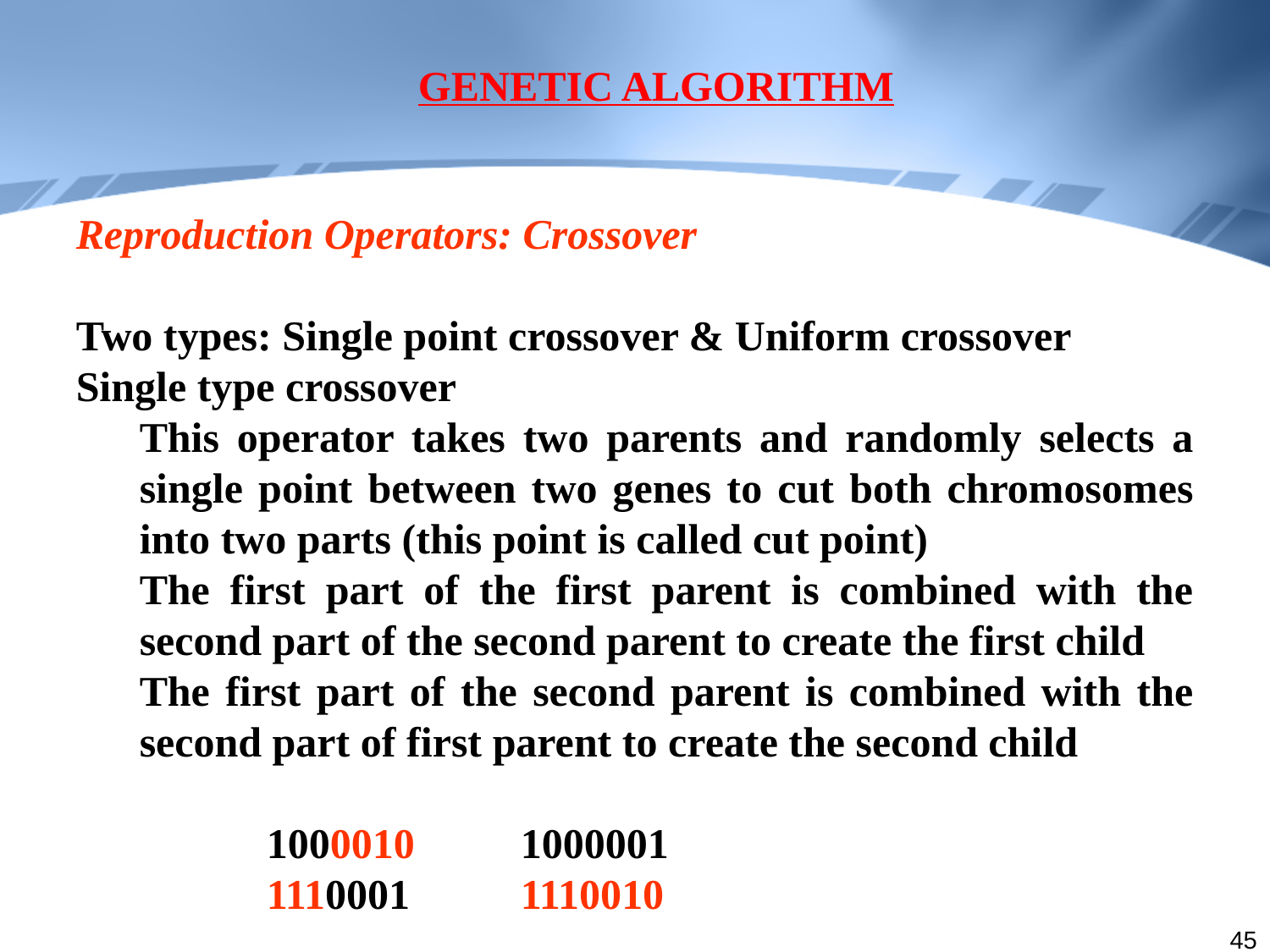

GENETIC ALGORITHM
Reproduction Operators: Crossover

Two types: Single point crossover & Uniform crossover
Single type crossover
	This operator takes two parents and randomly selects a single point between two genes to cut both chromosomes into two parts (this point is called cut point)
	The first part of the first parent is combined with the second part of the second parent to create the first child
	The first part of the second parent is combined with the second part of first parent to create the second child

		1000010	1000001
		1110001	1110010
45